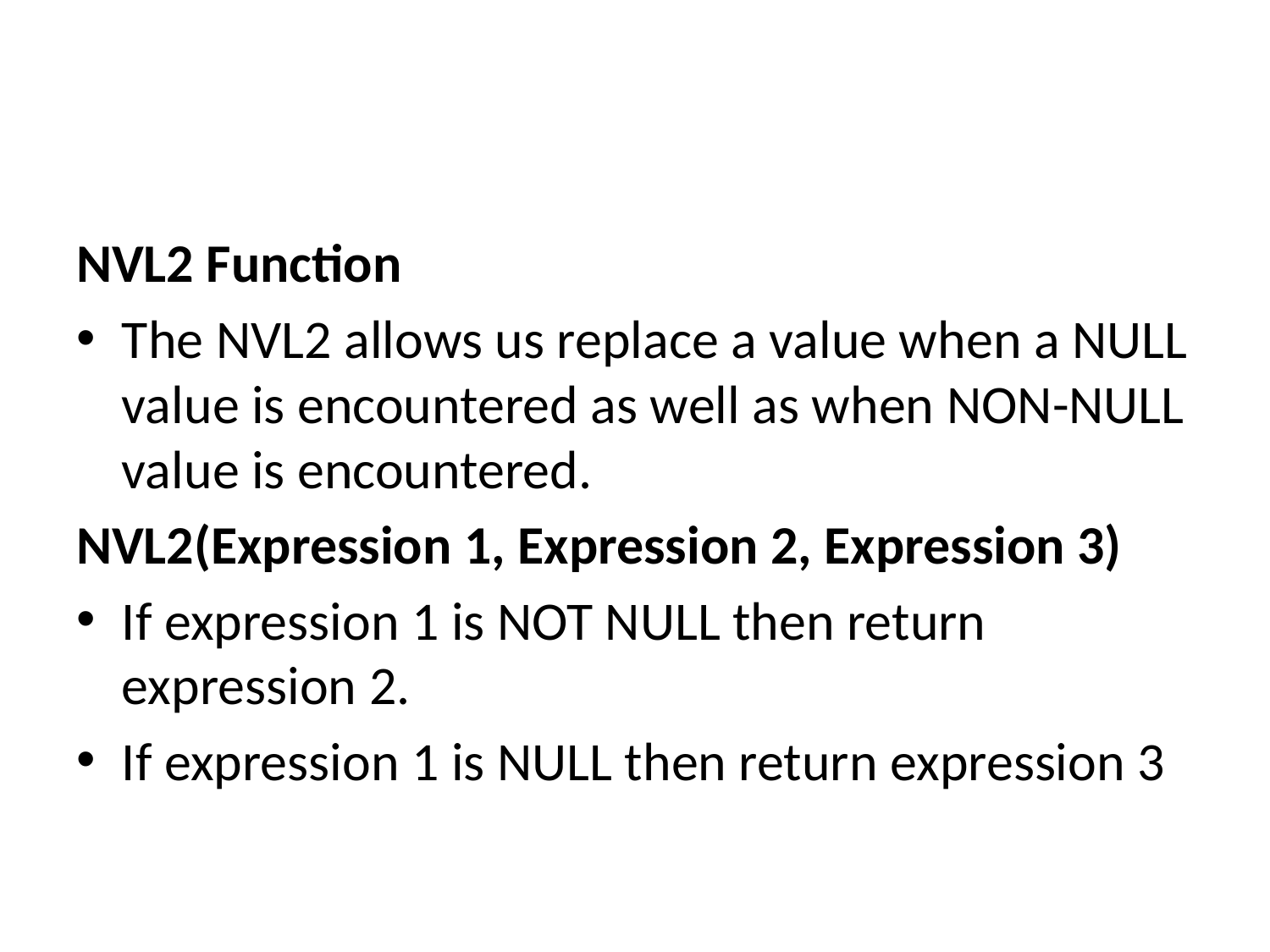

#
NVL2 Function
The NVL2 allows us replace a value when a NULL value is encountered as well as when NON-NULL value is encountered.
NVL2(Expression 1, Expression 2, Expression 3)
If expression 1 is NOT NULL then return expression 2.
If expression 1 is NULL then return expression 3